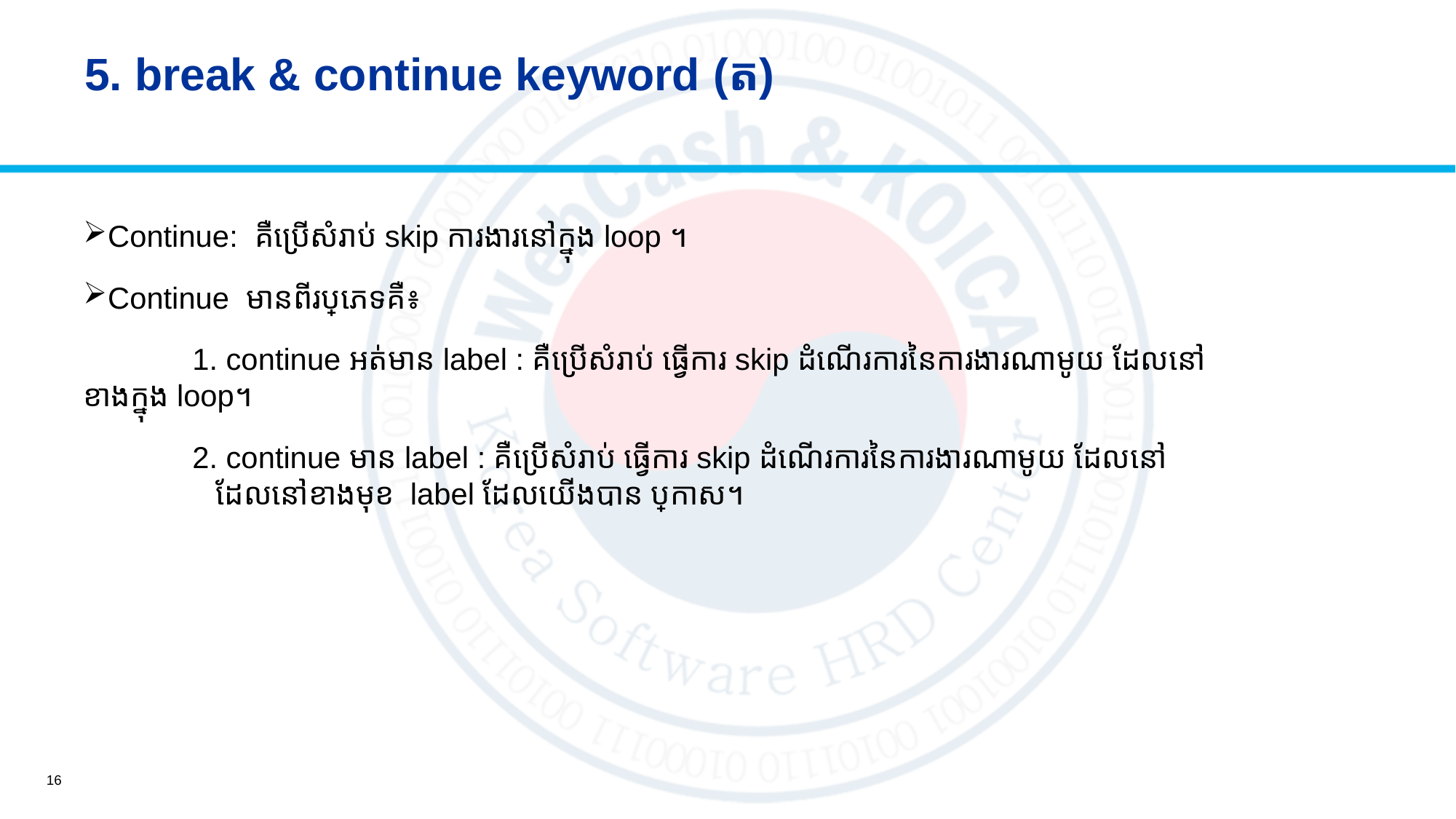

# 5. break & continue keyword ​(ត)
Continue: ​ គឺប្រើសំរាប់ skip ការងារនៅក្នុង loop ។
Continue  មានពីរប្រភេទគឺ៖
​​	1. continue អត់មាន​ ​label : គឺប្រើសំរាប់ ធ្វើការ​ skip ដំណើរការនៃការងារណាមូយ ដែលនៅ​​​​	​​​​​​​​​    ខាងក្នុង loop។
	2. continue មាន​ ​label : គឺប្រើសំរាប់ ធ្វើការ​ skip ដំណើរការនៃការងារណាមូយ ដែលនៅ​​​​ 	 	​   ដែលនៅខាងមុខ  label​ ដែលយើងបាន ប្រកាស។
16